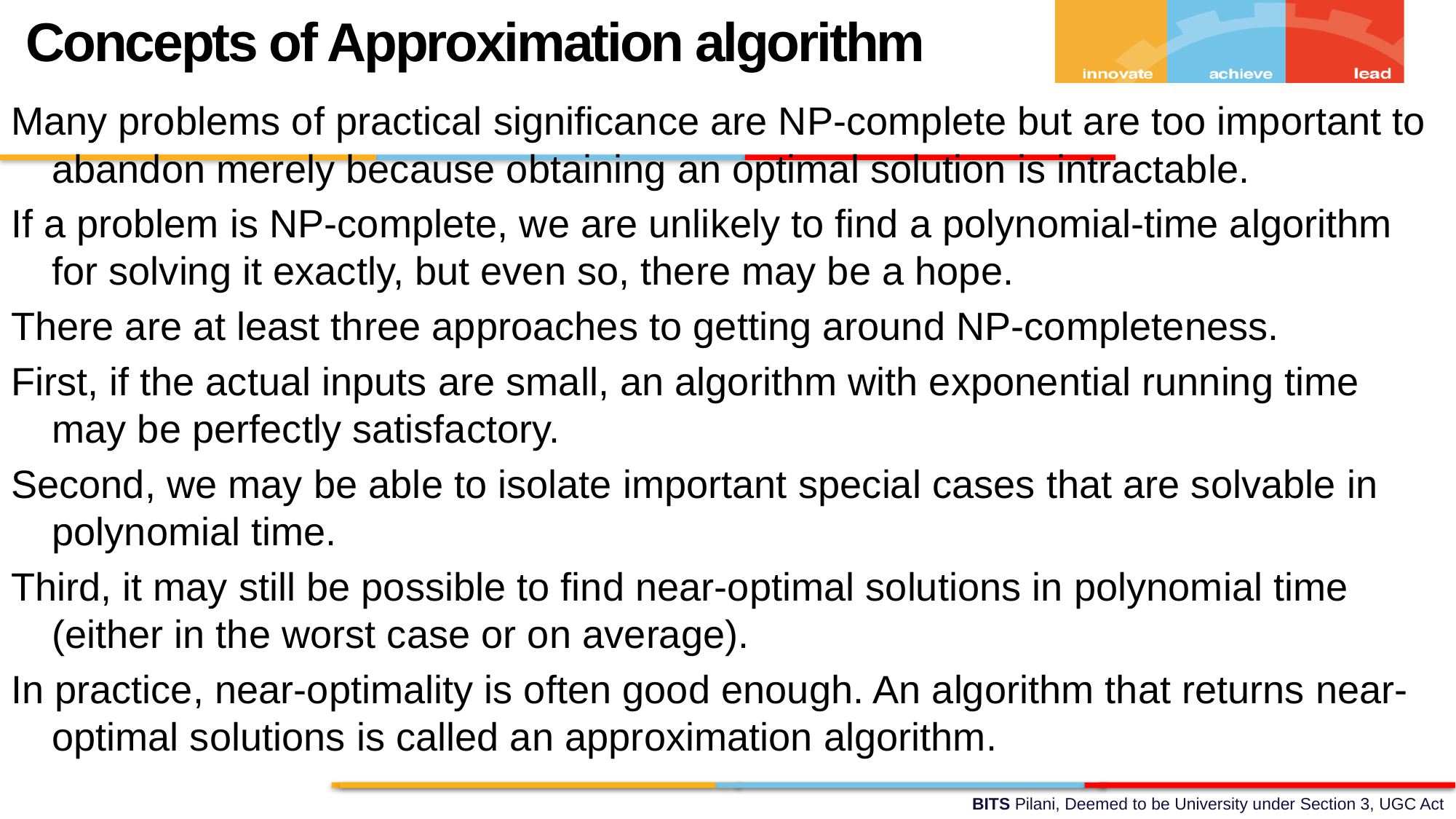

Concepts of Approximation algorithm
Many problems of practical significance are NP-complete but are too important to abandon merely because obtaining an optimal solution is intractable.
If a problem is NP-complete, we are unlikely to find a polynomial-time algorithm for solving it exactly, but even so, there may be a hope.
There are at least three approaches to getting around NP-completeness.
First, if the actual inputs are small, an algorithm with exponential running time may be perfectly satisfactory.
Second, we may be able to isolate important special cases that are solvable in polynomial time.
Third, it may still be possible to find near-optimal solutions in polynomial time (either in the worst case or on average).
In practice, near-optimality is often good enough. An algorithm that returns near-optimal solutions is called an approximation algorithm.